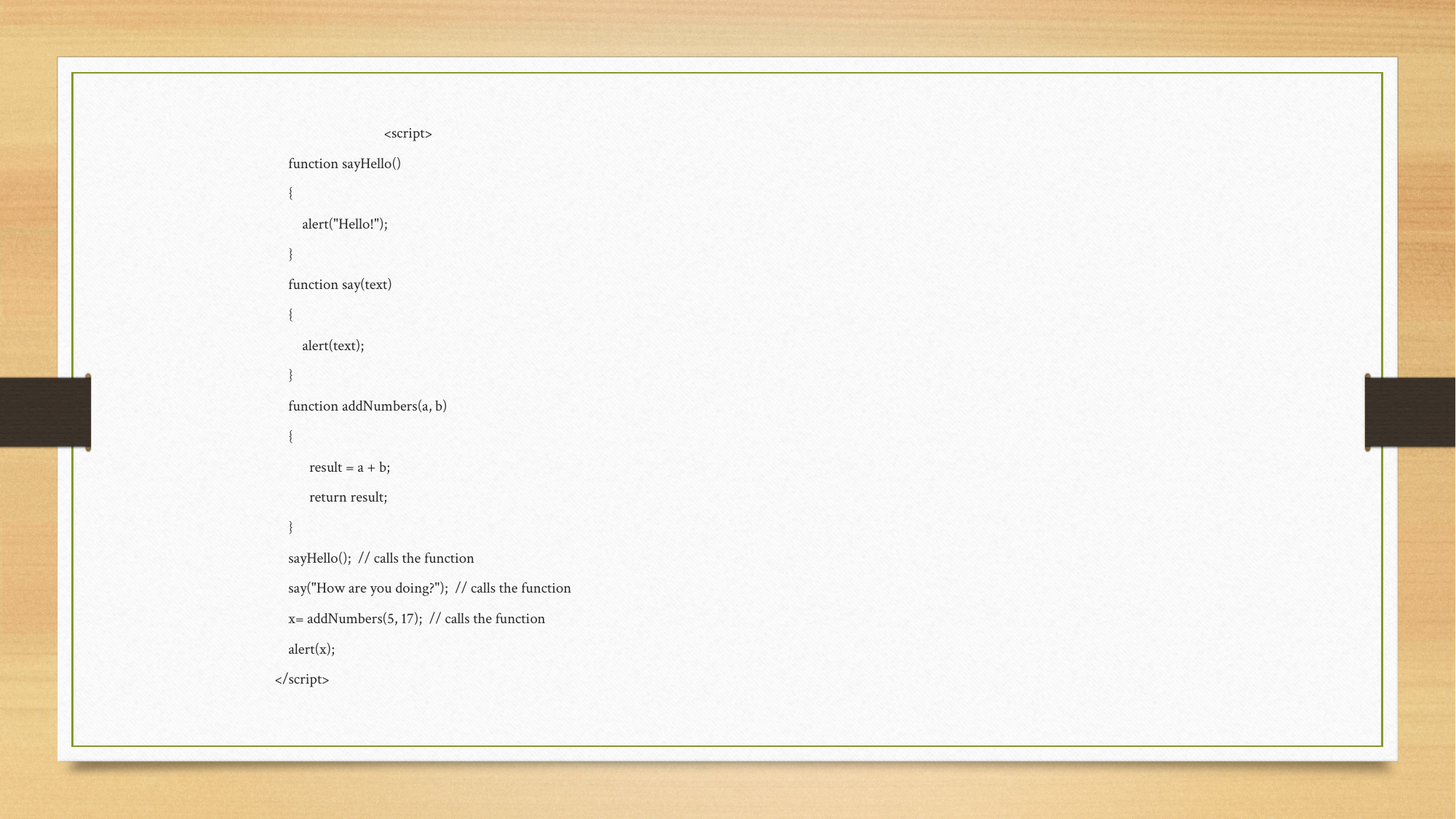

<script>
    function sayHello()
    {
        alert("Hello!");
    }
    function say(text)
    {
        alert(text);
    }
    function addNumbers(a, b)
    {
          result = a + b;
          return result;
    }
    sayHello();  // calls the function
    say("How are you doing?");  // calls the function
    x= addNumbers(5, 17);  // calls the function
    alert(x);
</script>

#